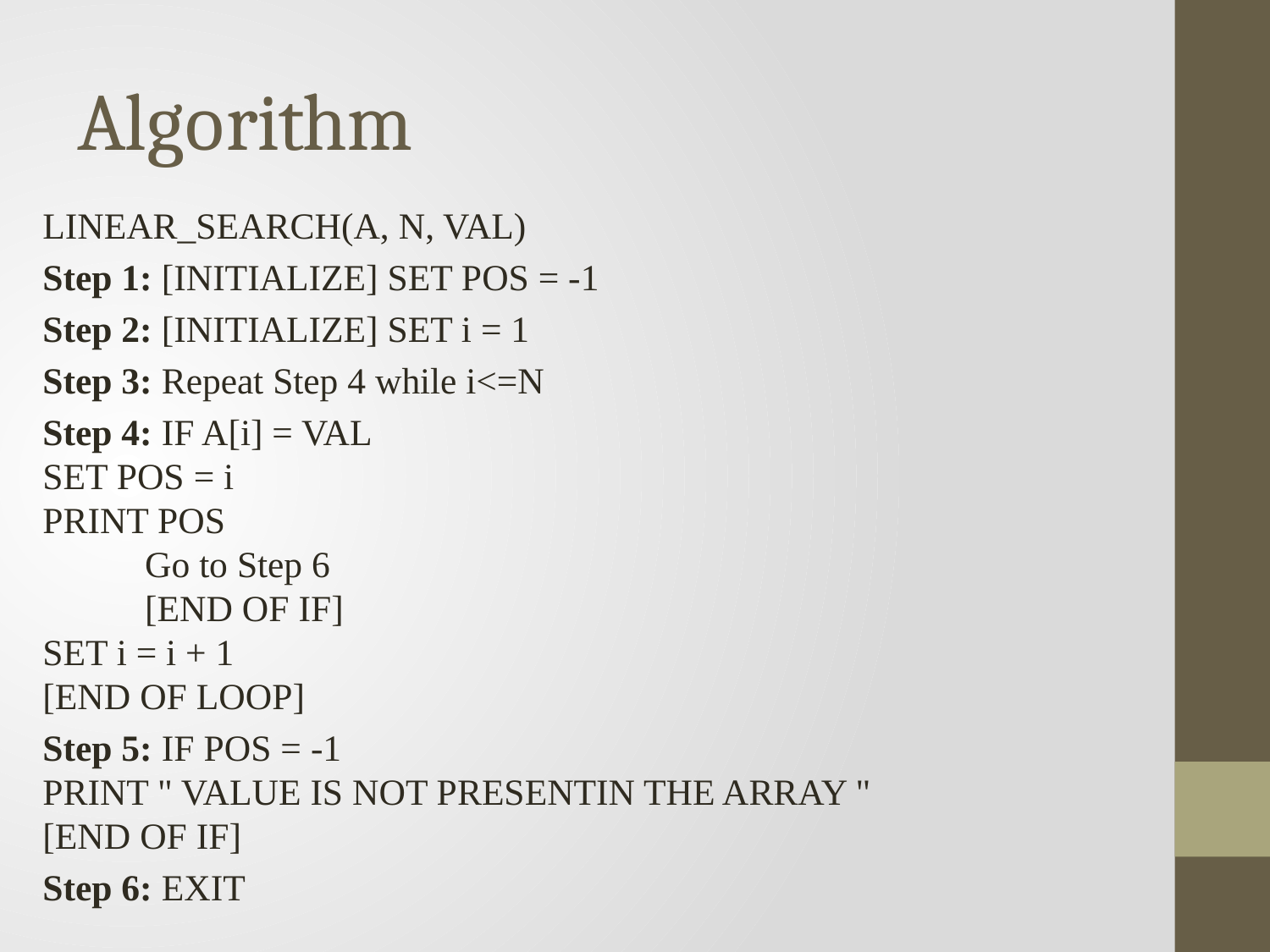

# Algorithm
LINEAR_SEARCH(A, N, VAL)
Step 1: [INITIALIZE] SET POS = -1
Step 2: [INITIALIZE] SET i = 1
Step 3: Repeat Step 4 while i<=N
Step 4: IF A[i] = VAL
	SET POS = i
	PRINT POS
           Go to Step 6
           [END OF IF]
	SET i = i + 1
	[END OF LOOP]
Step 5: IF POS = -1
	PRINT " VALUE IS NOT PRESENTIN THE ARRAY "
	[END OF IF]
Step 6: EXIT